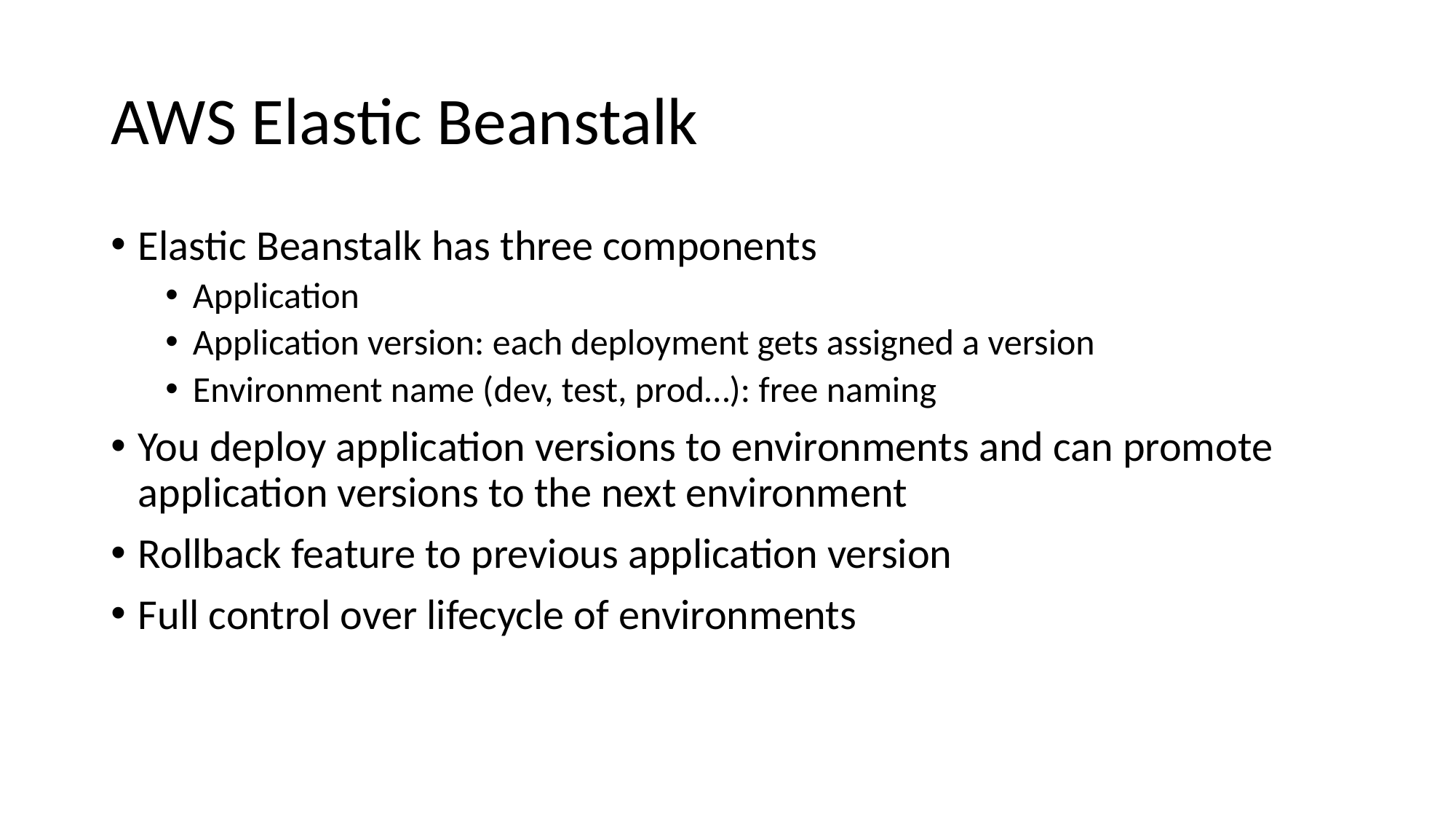

# AWS Elastic Beanstalk
Elastic Beanstalk has three components
Application
Application version: each deployment gets assigned a version
Environment name (dev, test, prod…): free naming
You deploy application versions to environments and can promote application versions to the next environment
Rollback feature to previous application version
Full control over lifecycle of environments